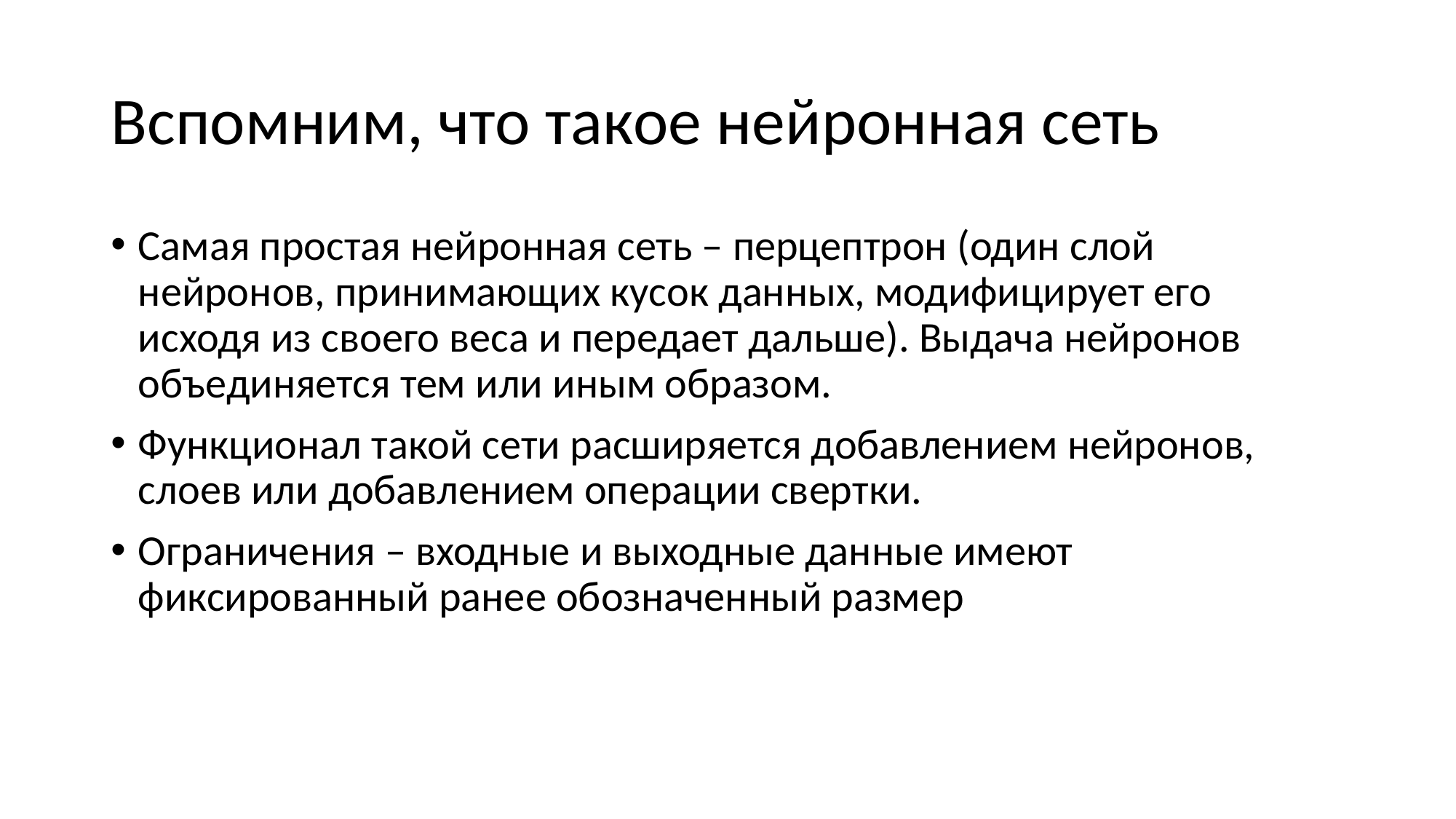

# Вспомним, что такое нейронная сеть
Самая простая нейронная сеть – перцептрон (один слой нейронов, принимающих кусок данных, модифицирует его исходя из своего веса и передает дальше). Выдача нейронов объединяется тем или иным образом.
Функционал такой сети расширяется добавлением нейронов, слоев или добавлением операции свертки.
Ограничения – входные и выходные данные имеют фиксированный ранее обозначенный размер